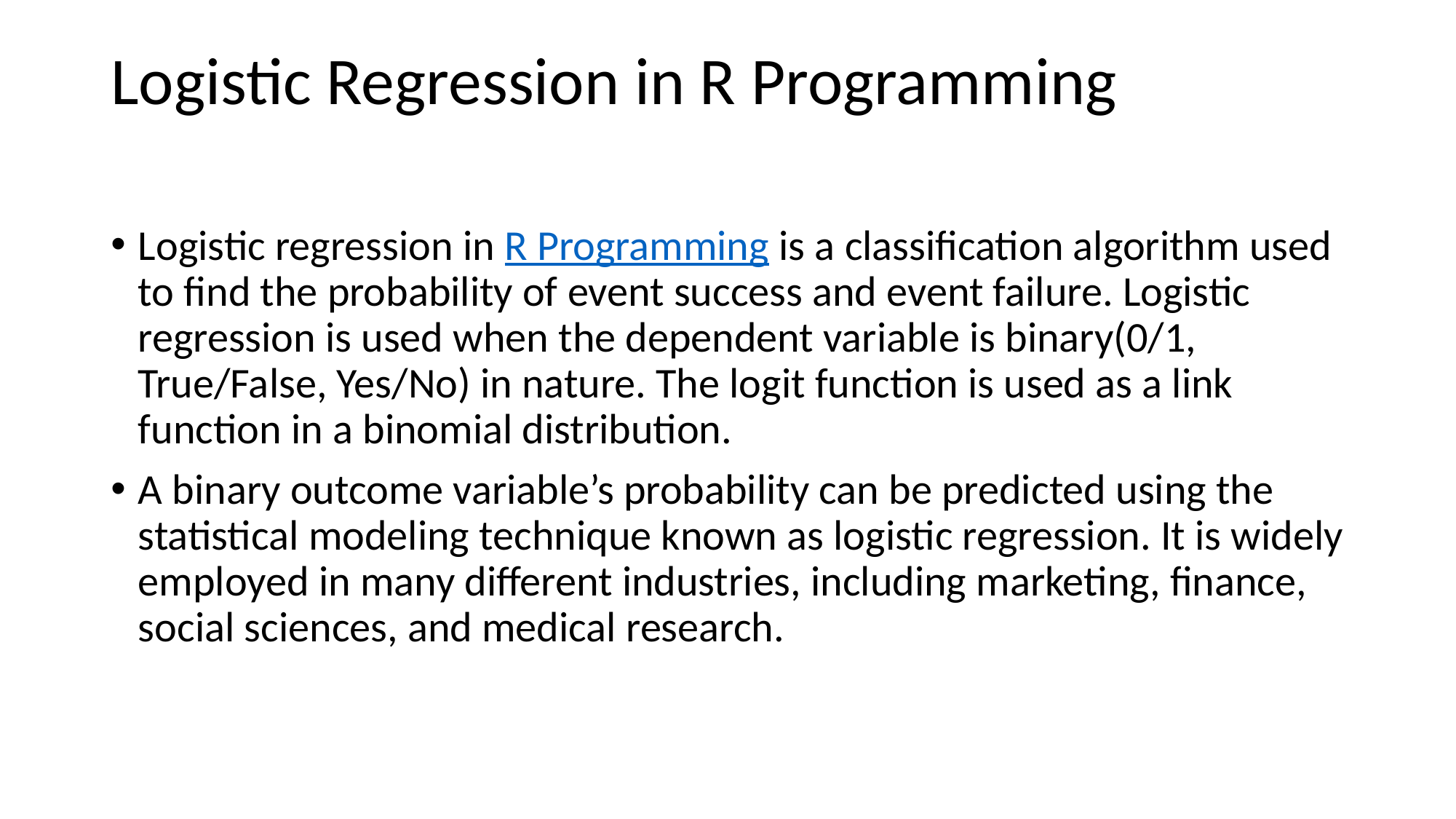

# Logistic Regression in R Programming
Logistic regression in R Programming is a classification algorithm used to find the probability of event success and event failure. Logistic regression is used when the dependent variable is binary(0/1, True/False, Yes/No) in nature. The logit function is used as a link function in a binomial distribution.
A binary outcome variable’s probability can be predicted using the statistical modeling technique known as logistic regression. It is widely employed in many different industries, including marketing, finance, social sciences, and medical research.